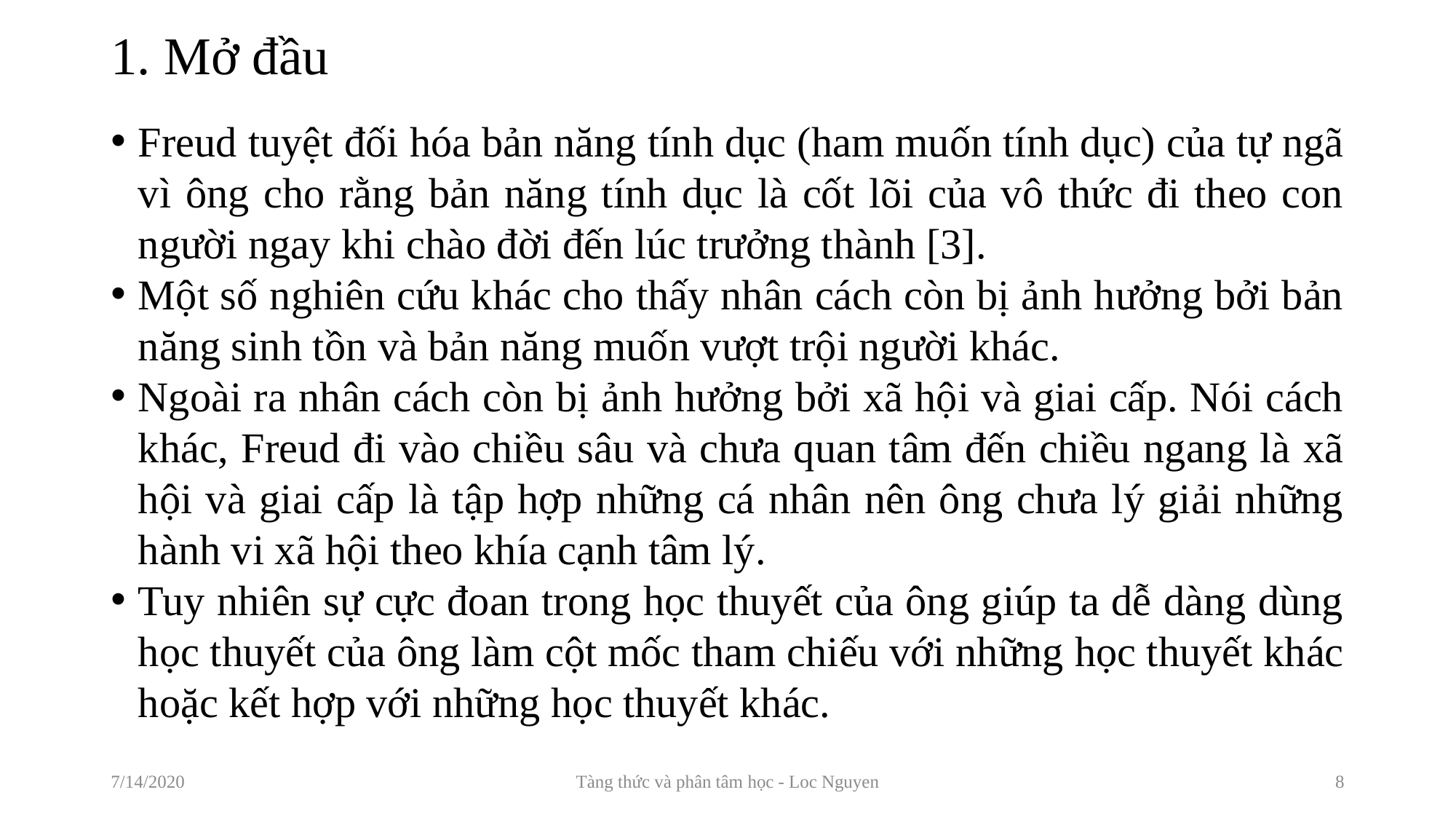

# 1. Mở đầu
Freud tuyệt đối hóa bản năng tính dục (ham muốn tính dục) của tự ngã vì ông cho rằng bản năng tính dục là cốt lõi của vô thức đi theo con người ngay khi chào đời đến lúc trưởng thành [3].
Một số nghiên cứu khác cho thấy nhân cách còn bị ảnh hưởng bởi bản năng sinh tồn và bản năng muốn vượt trội người khác.
Ngoài ra nhân cách còn bị ảnh hưởng bởi xã hội và giai cấp. Nói cách khác, Freud đi vào chiều sâu và chưa quan tâm đến chiều ngang là xã hội và giai cấp là tập hợp những cá nhân nên ông chưa lý giải những hành vi xã hội theo khía cạnh tâm lý.
Tuy nhiên sự cực đoan trong học thuyết của ông giúp ta dễ dàng dùng học thuyết của ông làm cột mốc tham chiếu với những học thuyết khác hoặc kết hợp với những học thuyết khác.
7/14/2020
Tàng thức và phân tâm học - Loc Nguyen
8